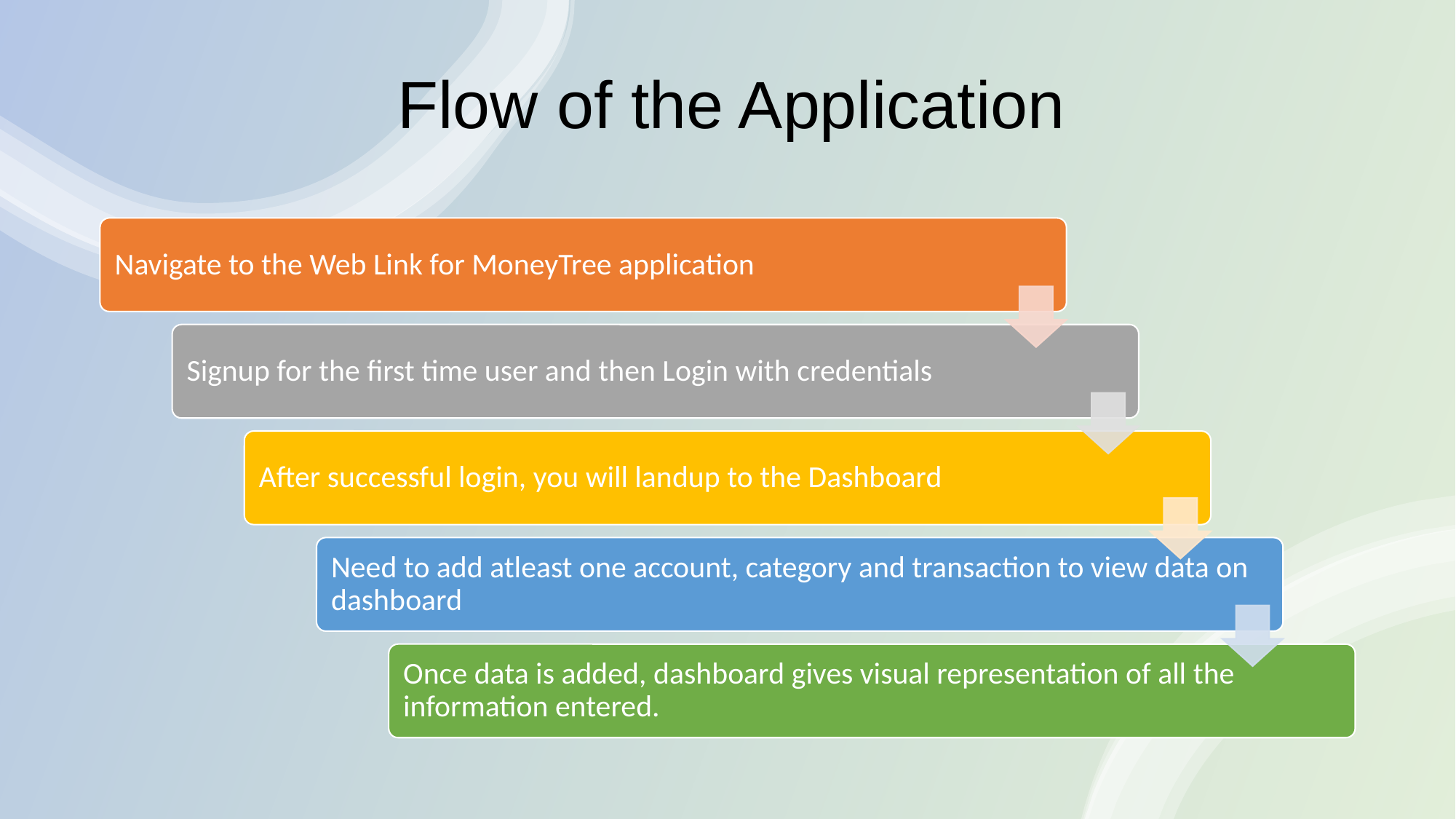

Flow of the Application

Navigate to the Web Link for MoneyTree application
Signup for the first time user and then Login with credentials
After successful login, you will landup to the Dashboard
Need to add atleast one account, category and transaction to view data on dashboard
Once data is added, dashboard gives visual representation of all the information entered.